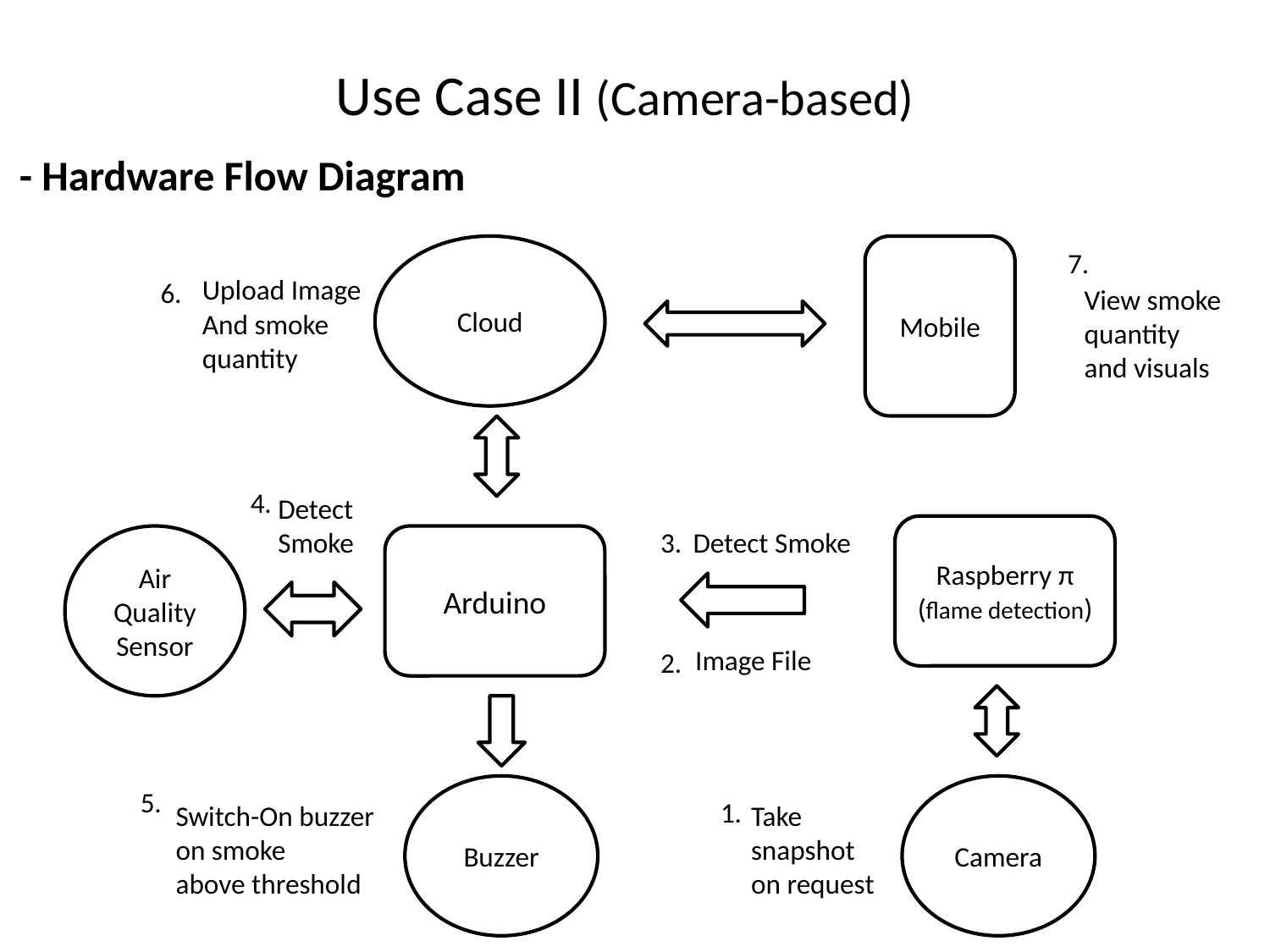

# Use Case II (Camera-based)
- Hardware Flow Diagram

Cloud
Mobile
7.
Upload Image
And smoke
quantity
6.
View smoke
quantity
and visuals

4.
Detect
Smoke
Raspberry π
(flame detection)
3.
Detect Smoke
Air Quality Sensor
Arduino

Image File
2.

Buzzer
Camera
5.
1.
Switch-On buzzer
on smoke
above threshold
Take
snapshot
on request